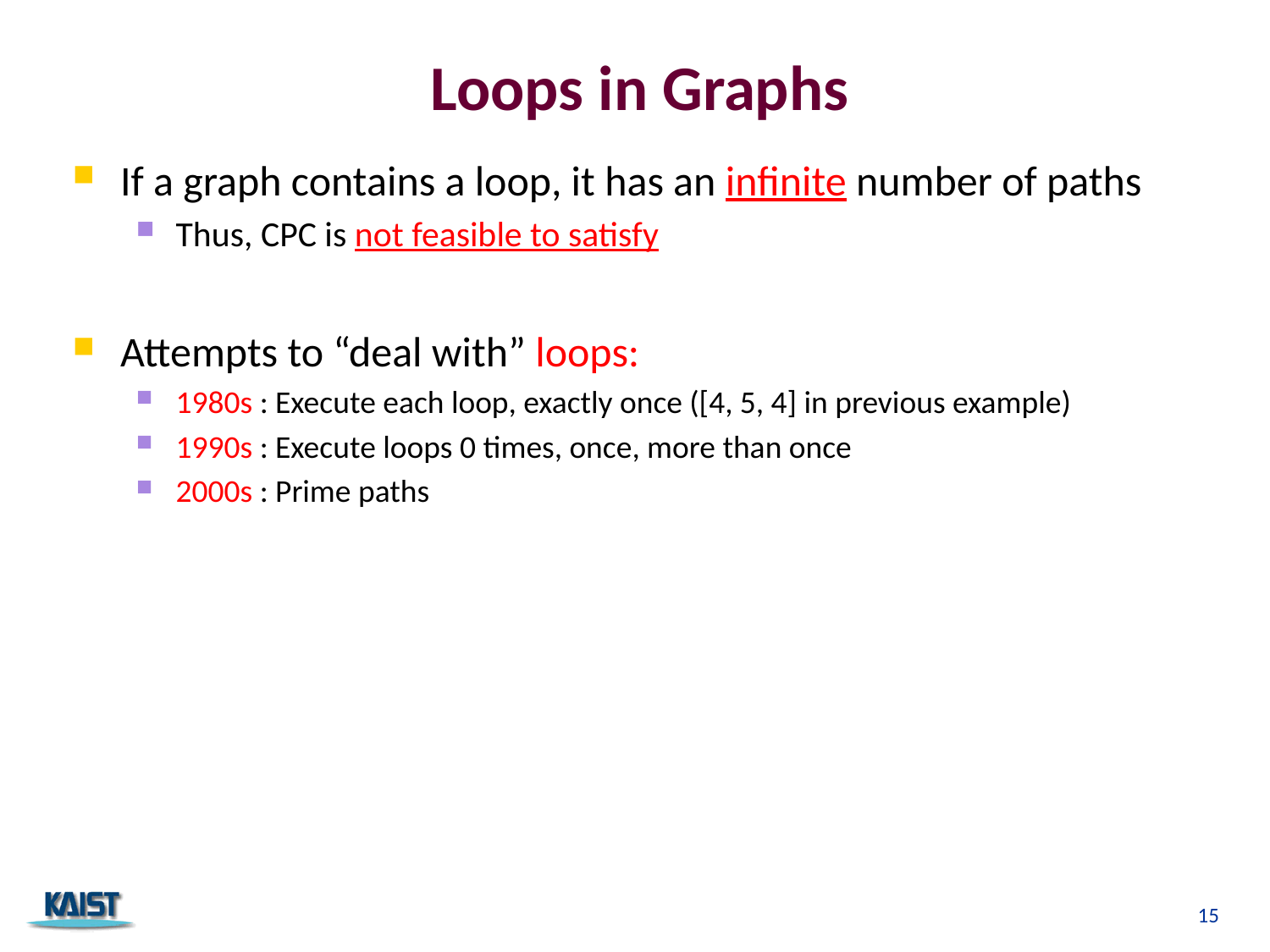

# Loops in Graphs
If a graph contains a loop, it has an infinite number of paths
Thus, CPC is not feasible to satisfy

Attempts to “deal with” loops:
1980s : Execute each loop, exactly once ([4, 5, 4] in previous example)
1990s : Execute loops 0 times, once, more than once
2000s : Prime paths
15